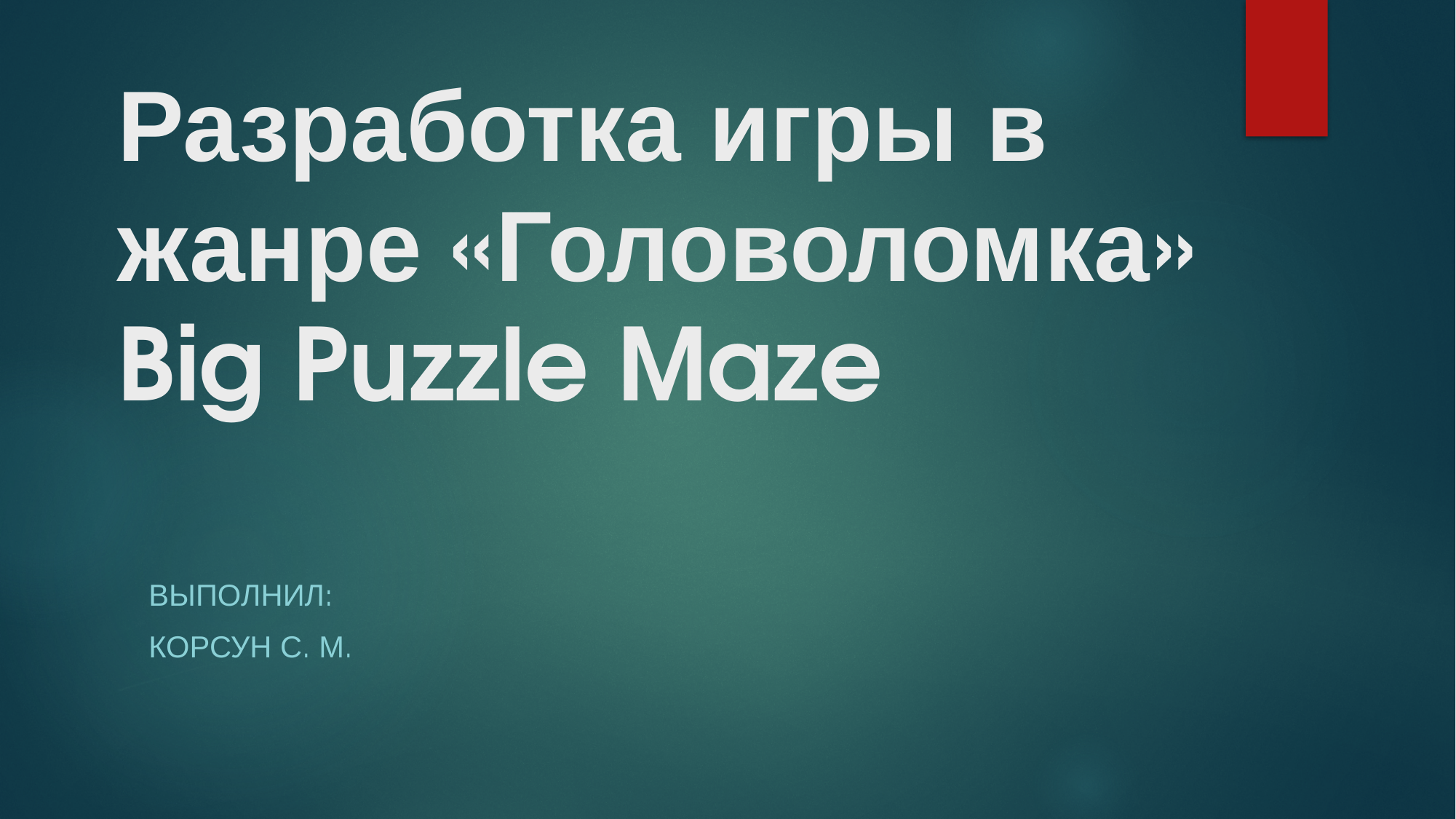

# Разработка игры в жанре «Головоломка» Big Puzzle Maze
Выполнил:
Корсун С. М.